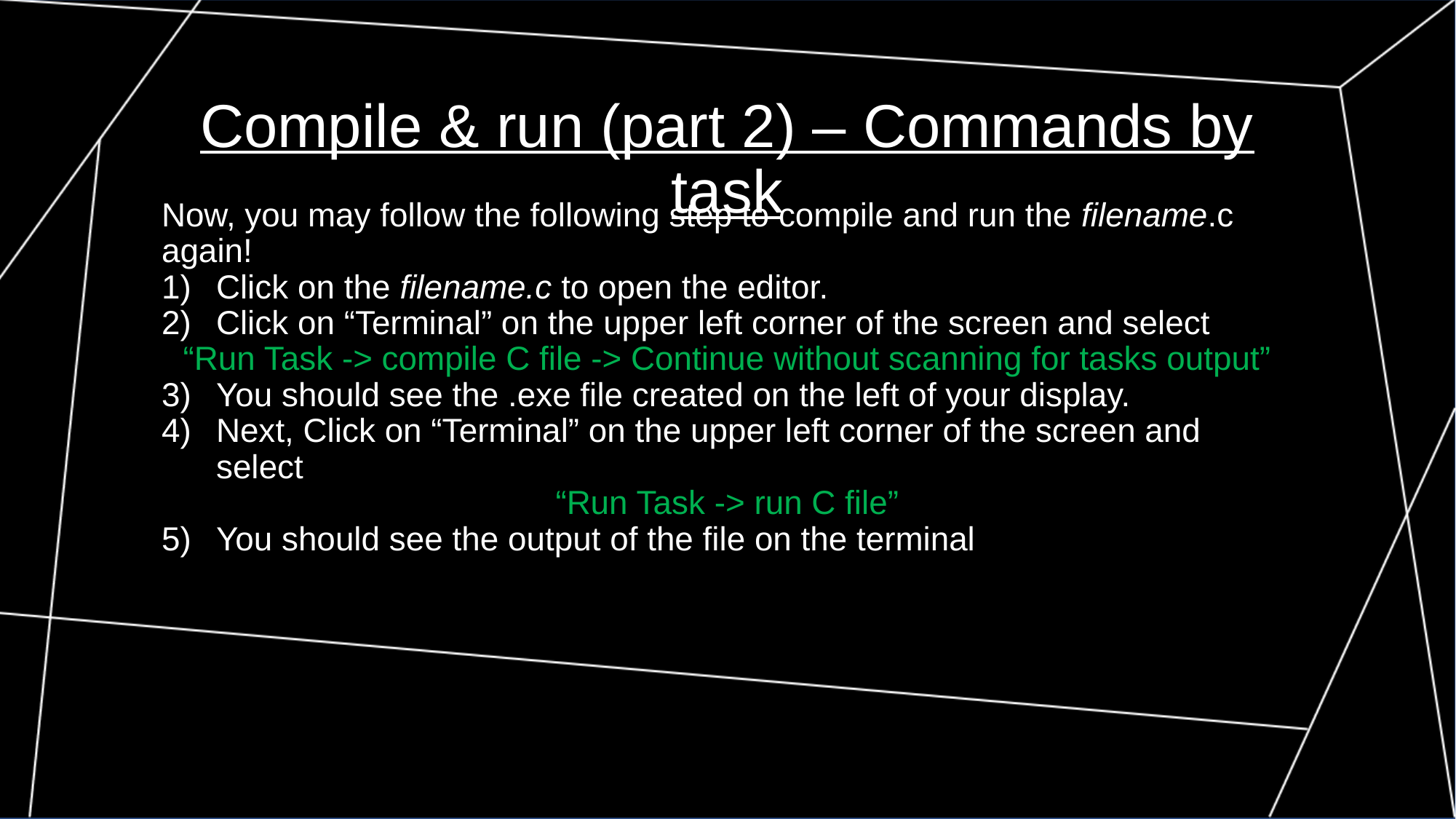

Compile & run (part 2) – Commands by task
Now, you may follow the following step to compile and run the filename.c again!
Click on the filename.c to open the editor.
Click on “Terminal” on the upper left corner of the screen and select
“Run Task -> compile C file -> Continue without scanning for tasks output”
You should see the .exe file created on the left of your display.
Next, Click on “Terminal” on the upper left corner of the screen and select
“Run Task -> run C file”
You should see the output of the file on the terminal